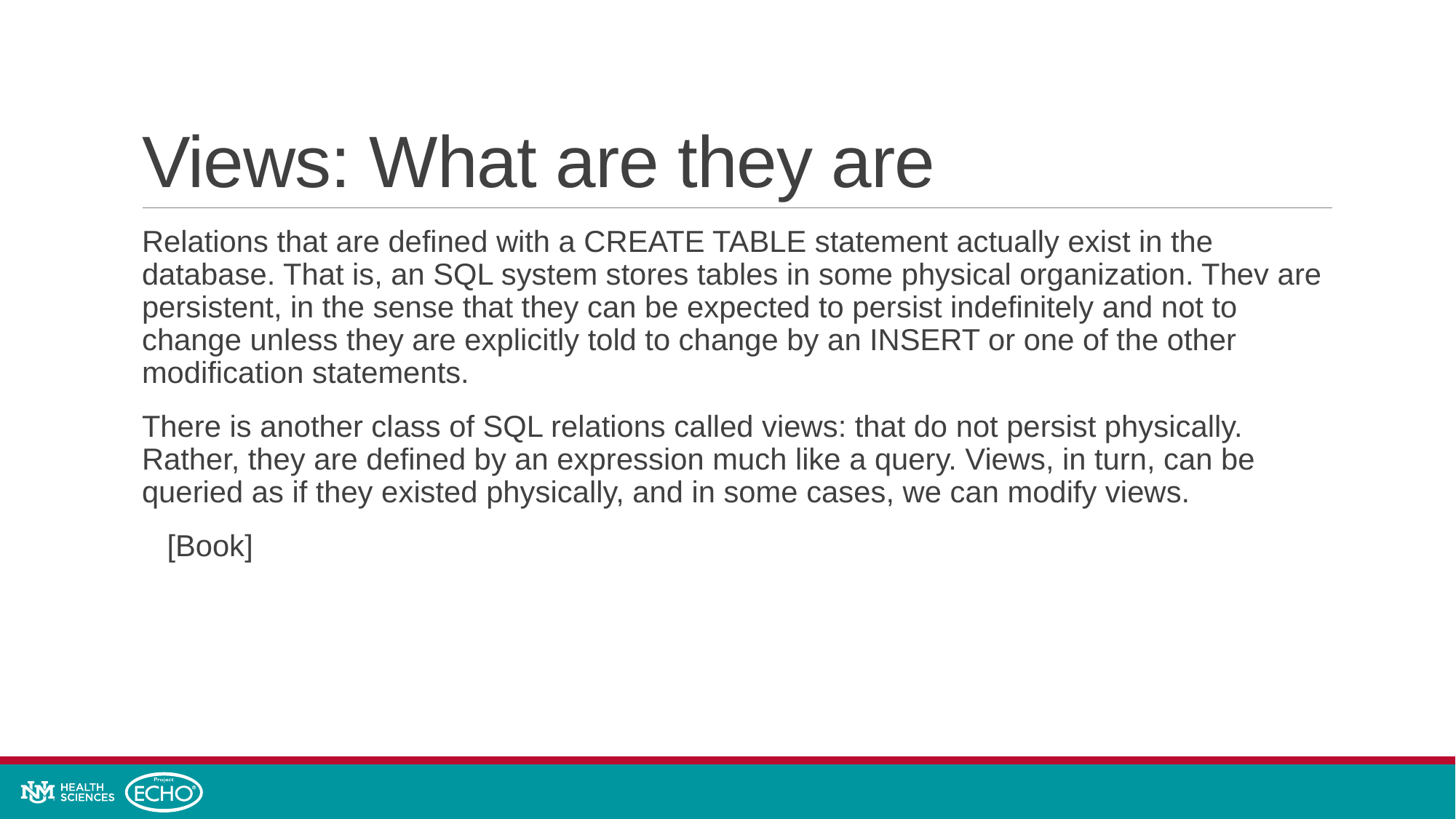

# Views: What are they are
Relations that are defined with a CREATE TABLE statement actually exist in the database. That is, an SQL system stores tables in some physical organization. Thev are persistent, in the sense that they can be expected to persist indefinitely and not to change unless they are explicitly told to change by an INSERT or one of the other modification statements.
There is another class of SQL relations called views: that do not persist physically. Rather, they are defined by an expression much like a query. Views, in turn, can be queried as if they existed physically, and in some cases, we can modify views.
   [Book]